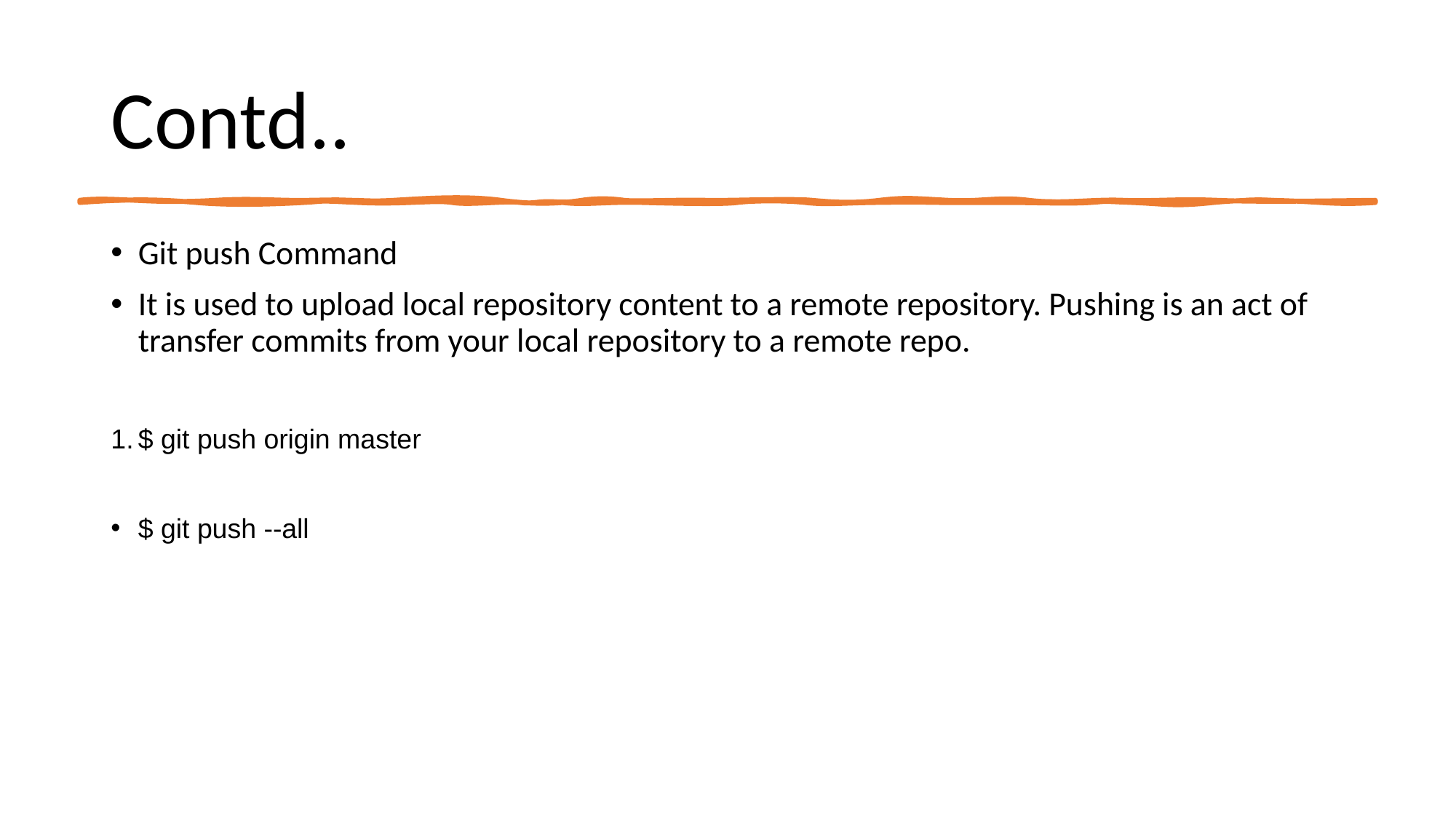

# Contd..

Git push Command
It is used to upload local repository content to a remote repository. Pushing is an act of transfer commits from your local repository to a remote repo.

$ git push origin master

$ git push --all